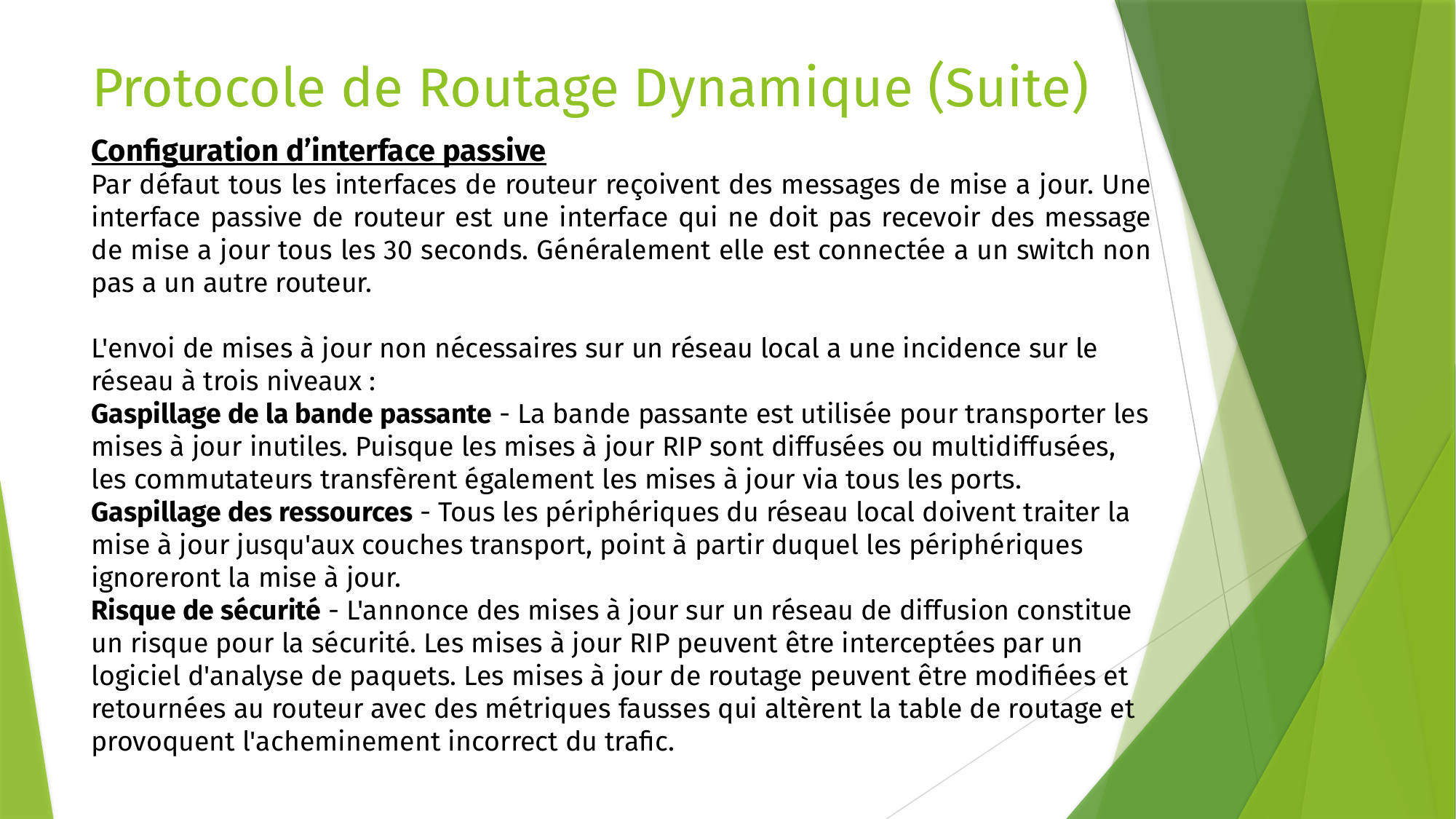

# Protocole de Routage Dynamique (Suite)
Configuration d’interface passive
Par défaut tous les interfaces de routeur reçoivent des messages de mise a jour. Une interface passive de routeur est une interface qui ne doit pas recevoir des message de mise a jour tous les 30 seconds. Généralement elle est connectée a un switch non pas a un autre routeur.

L'envoi de mises à jour non nécessaires sur un réseau local a une incidence sur le réseau à trois niveaux :
Gaspillage de la bande passante - La bande passante est utilisée pour transporter les mises à jour inutiles. Puisque les mises à jour RIP sont diffusées ou multidiffusées, les commutateurs transfèrent également les mises à jour via tous les ports.
Gaspillage des ressources - Tous les périphériques du réseau local doivent traiter la mise à jour jusqu'aux couches transport, point à partir duquel les périphériques ignoreront la mise à jour.
Risque de sécurité - L'annonce des mises à jour sur un réseau de diffusion constitue un risque pour la sécurité. Les mises à jour RIP peuvent être interceptées par un logiciel d'analyse de paquets. Les mises à jour de routage peuvent être modifiées et retournées au routeur avec des métriques fausses qui altèrent la table de routage et provoquent l'acheminement incorrect du trafic.